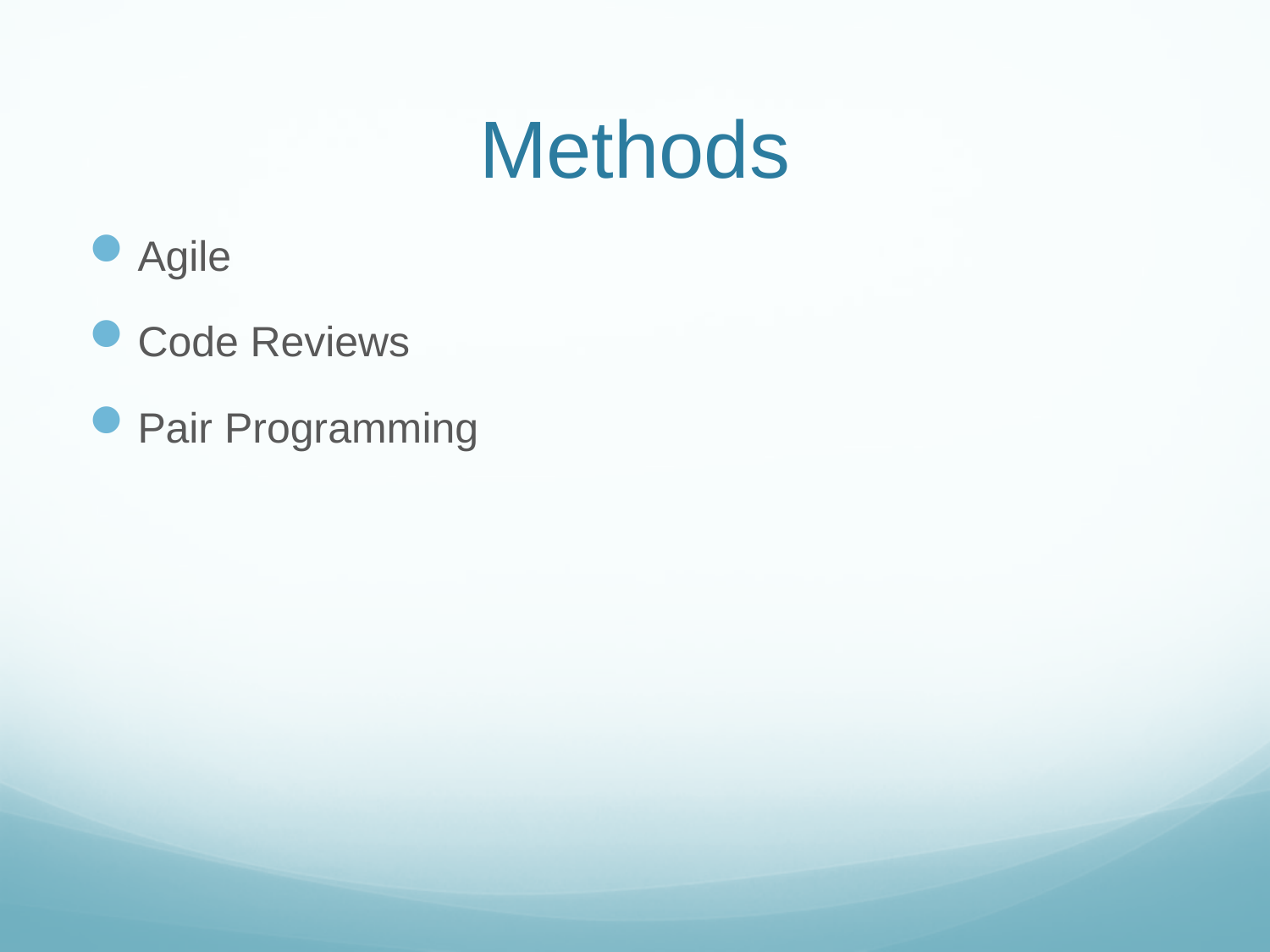

# Methods
Agile
Code Reviews
Pair Programming